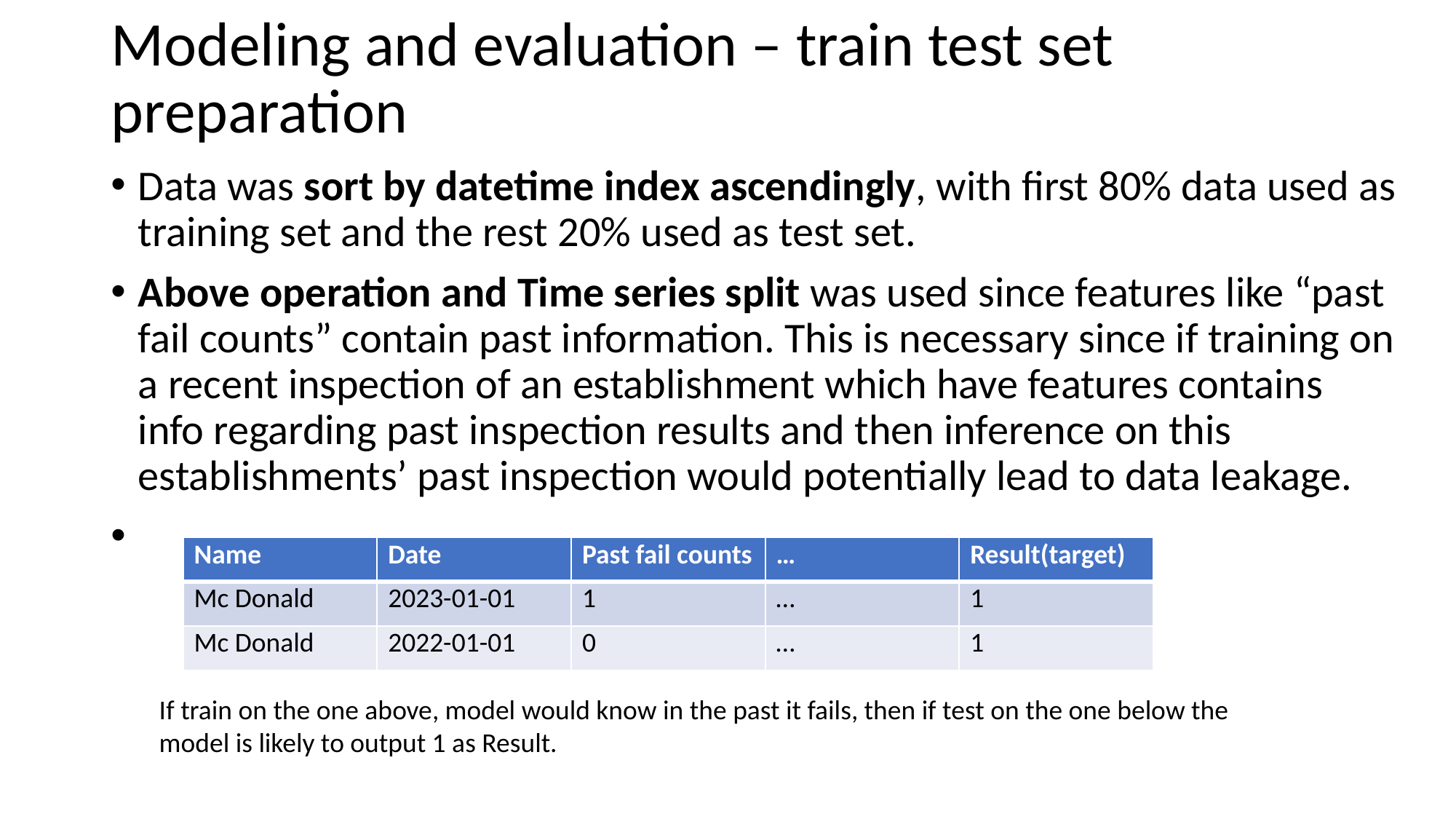

# Modeling and evaluation – train test set preparation
Data was sort by datetime index ascendingly, with first 80% data used as training set and the rest 20% used as test set.
Above operation and Time series split was used since features like “past fail counts” contain past information. This is necessary since if training on a recent inspection of an establishment which have features contains info regarding past inspection results and then inference on this establishments’ past inspection would potentially lead to data leakage.

| Name | Date | Past fail counts | … | Result(target) |
| --- | --- | --- | --- | --- |
| Mc Donald | 2023-01-01 | 1 | … | 1 |
| Mc Donald | 2022-01-01 | 0 | … | 1 |
If train on the one above, model would know in the past it fails, then if test on the one below the model is likely to output 1 as Result.